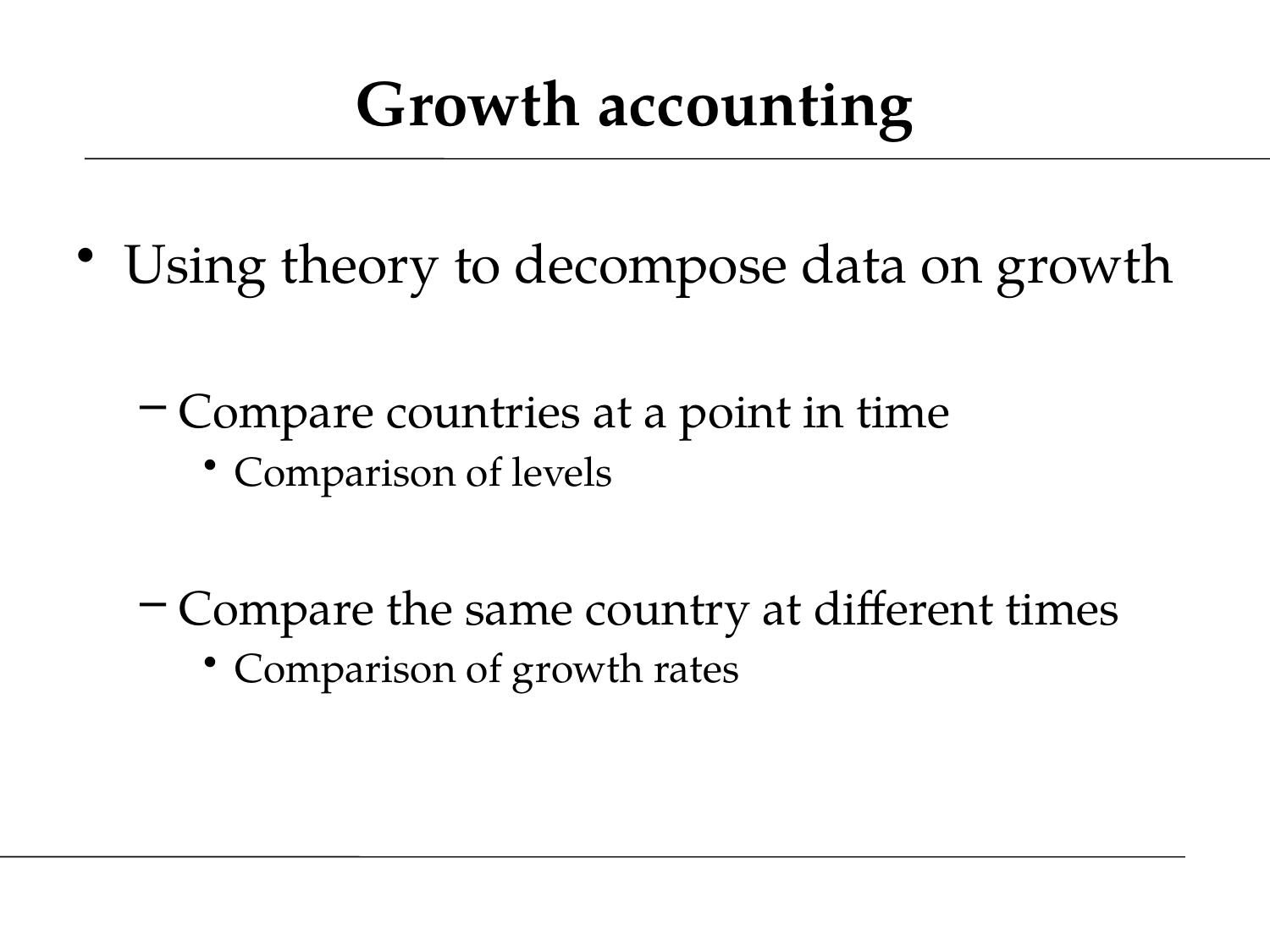

# Growth accounting
Using theory to decompose data on growth

Compare countries at a point in time
Comparison of levels

Compare the same country at different times
Comparison of growth rates